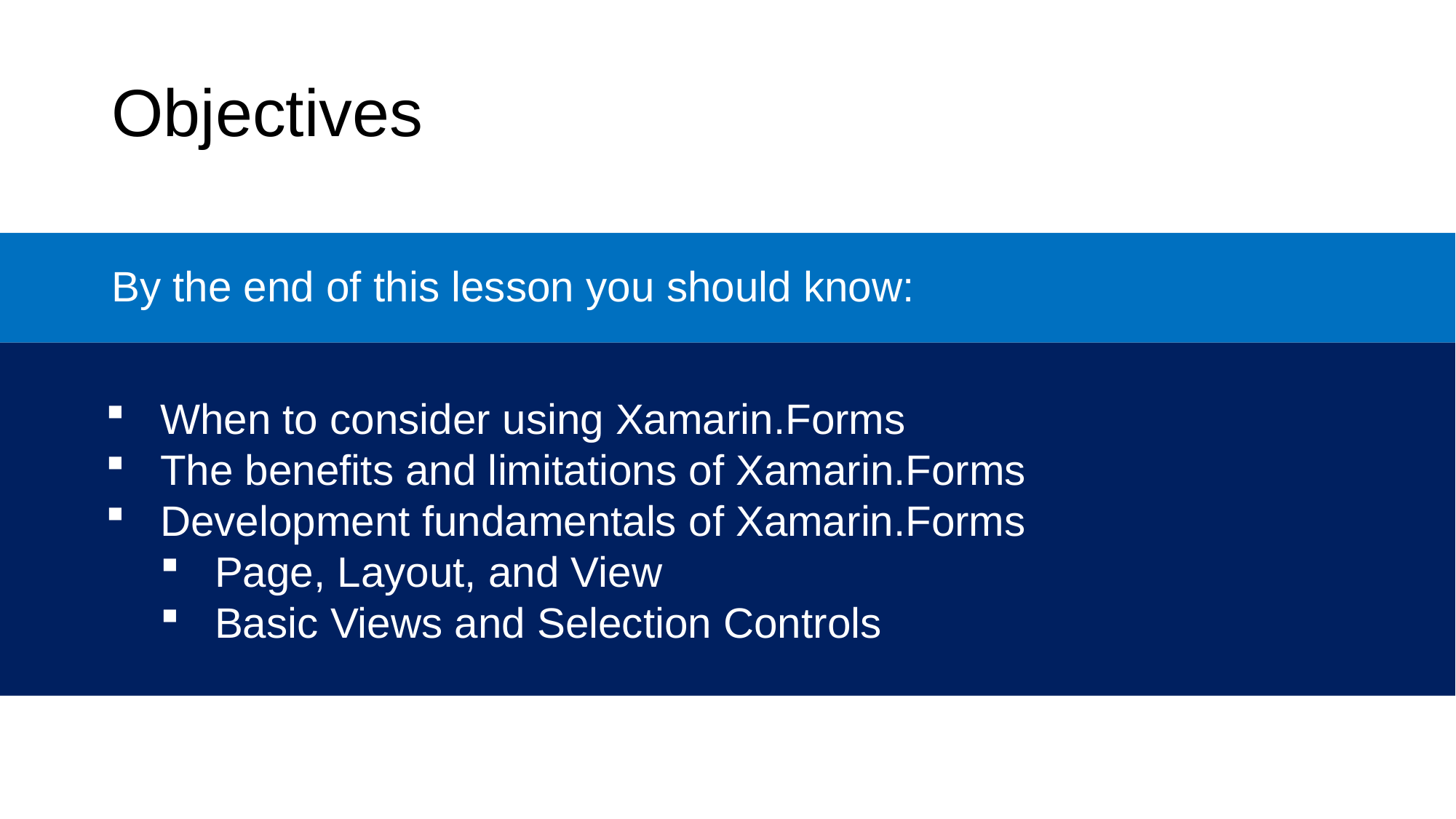

Objectives

By the end of this lesson you should know:
When to consider using Xamarin.Forms
The benefits and limitations of Xamarin.Forms
Development fundamentals of Xamarin.Forms
Page, Layout, and View
Basic Views and Selection Controls